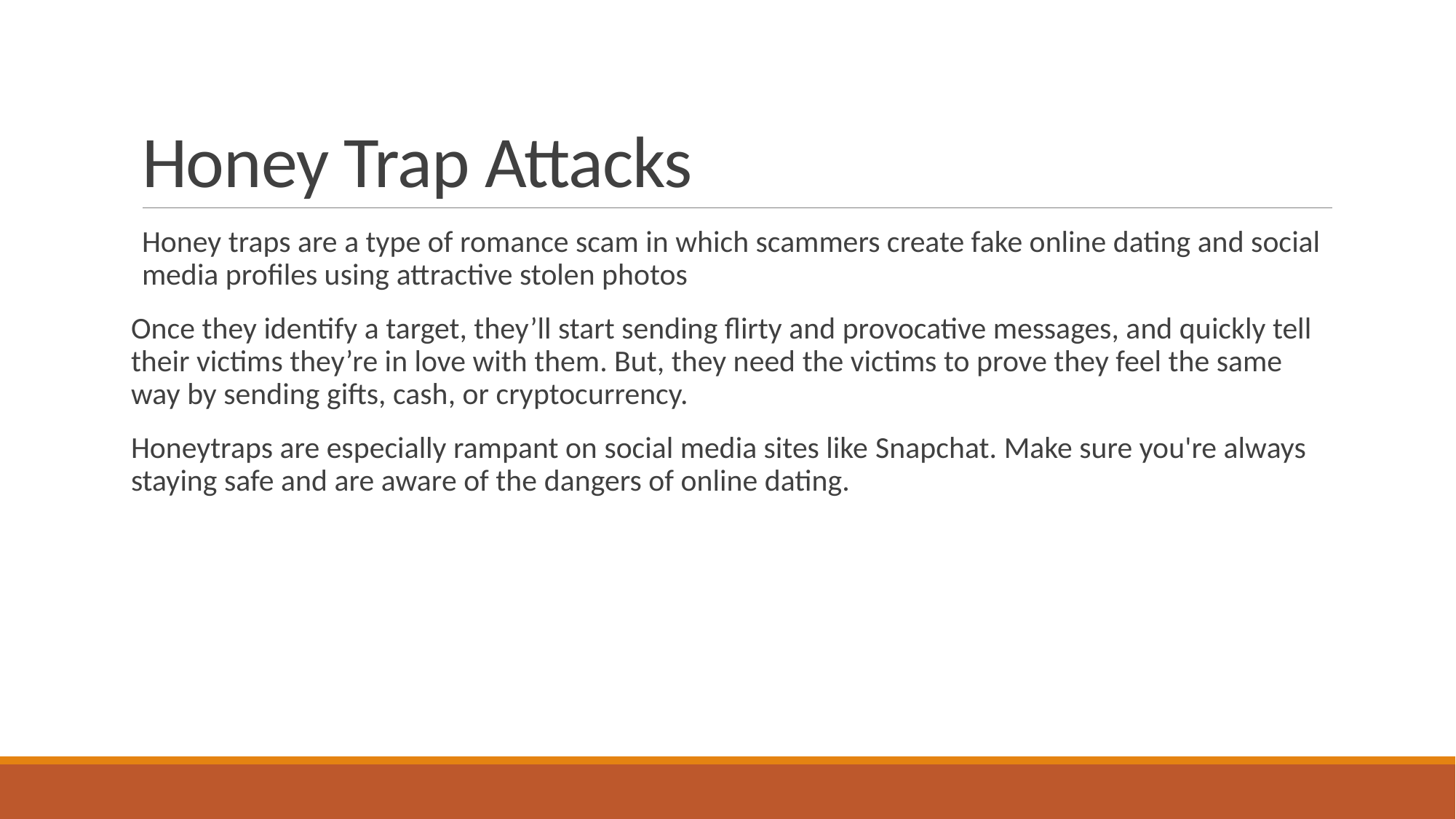

# Honey Trap Attacks
Honey traps are a type of romance scam in which scammers create fake online dating and social media profiles using attractive stolen photos
Once they identify a target, they’ll start sending flirty and provocative messages, and quickly tell their victims they’re in love with them. But, they need the victims to prove they feel the same way by sending gifts, cash, or cryptocurrency.
Honeytraps are especially rampant on social media sites like Snapchat. Make sure you're always staying safe and are aware of the dangers of online dating.